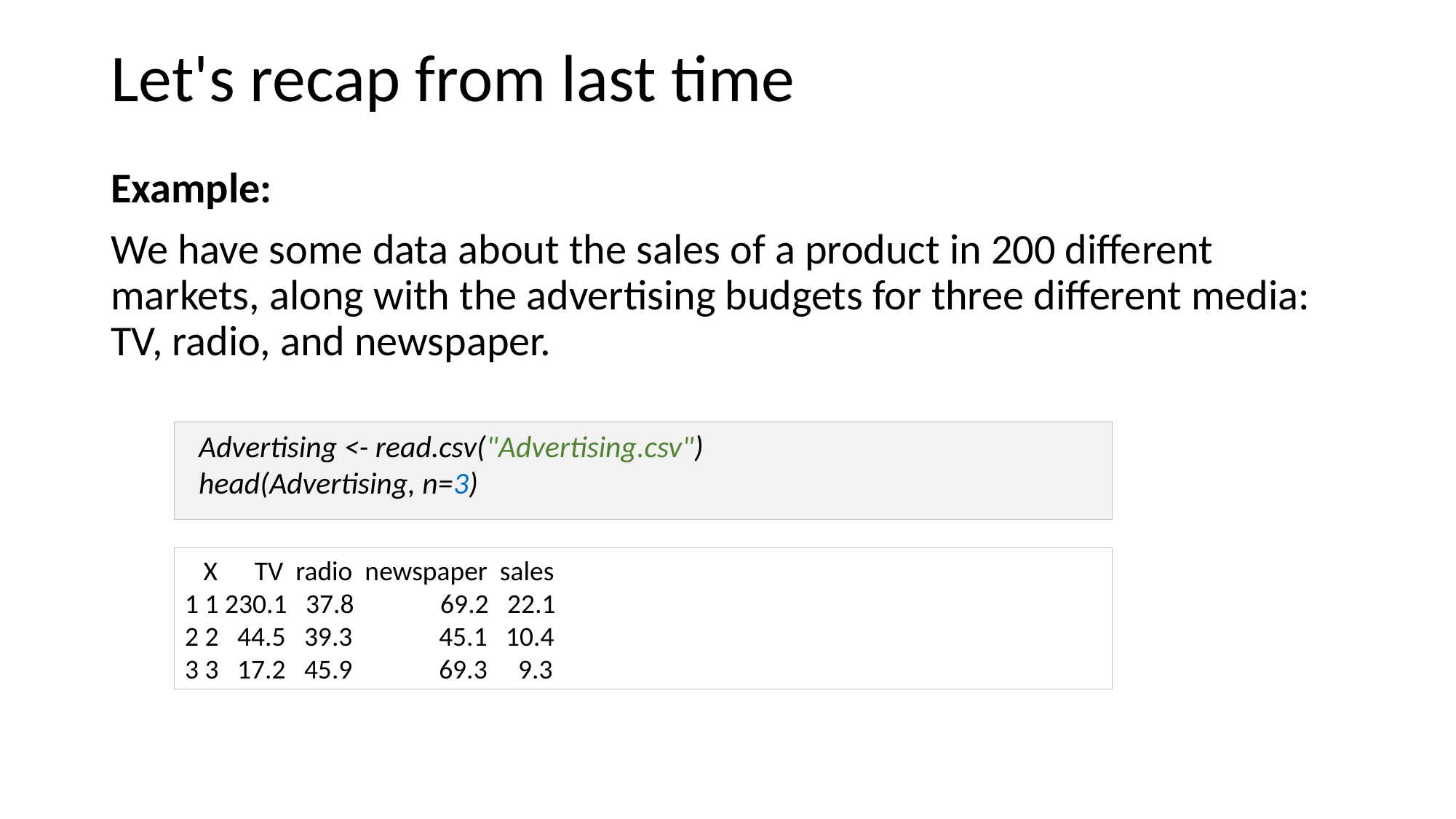

# Let's recap from last time
Example:
We have some data about the sales of a product in 200 different markets, along with the advertising budgets for three different media: TV, radio, and newspaper.

  Advertising <- read.csv("Advertising.csv")
  head(Advertising, n=3)

   X      TV  radio  newspaper  sales
1 1 230.1   37.8              69.2   22.1
2 2   44.5   39.3              45.1   10.4
3 3   17.2   45.9              69.3     9.3